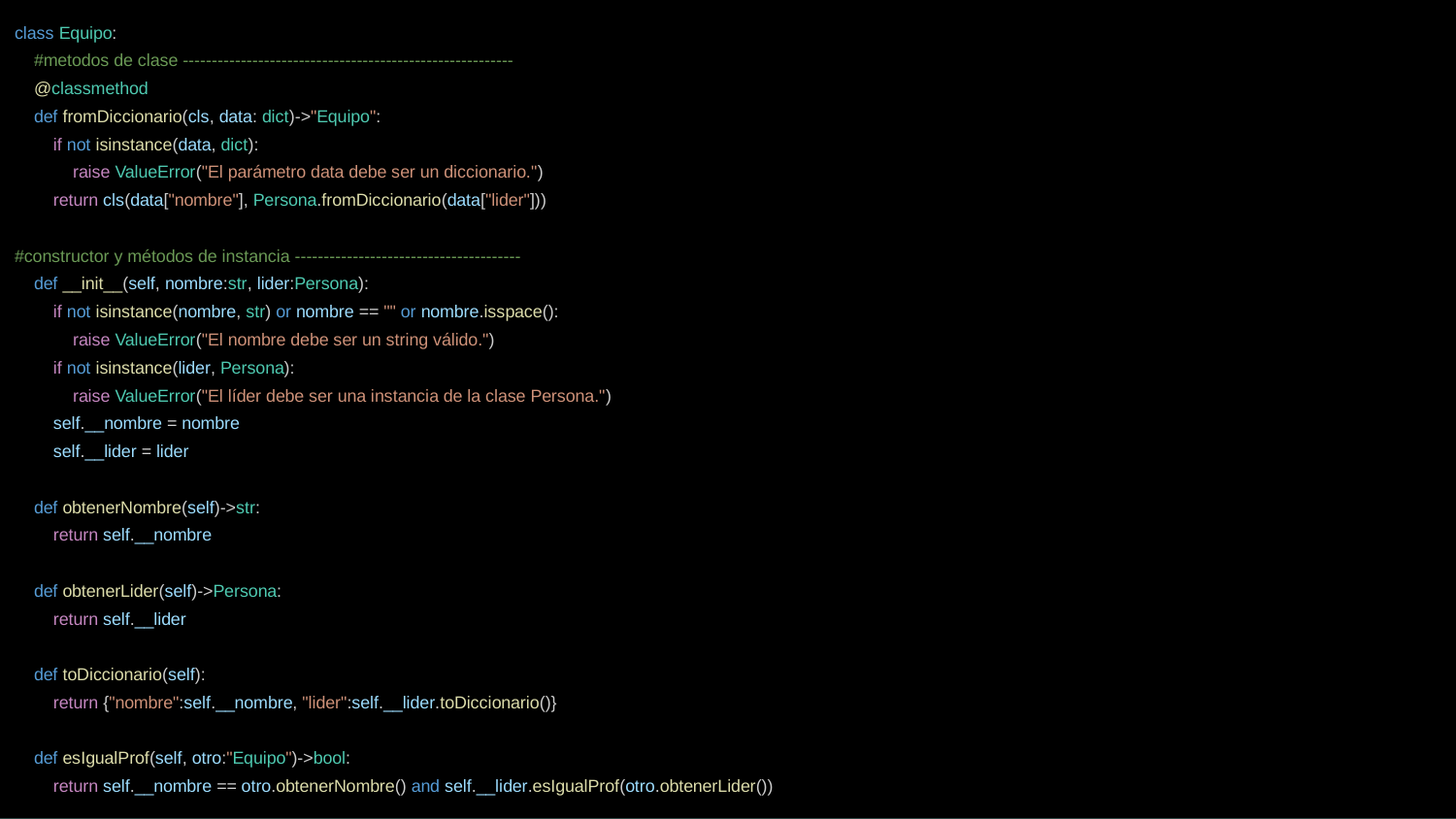

class Equipo:
    #metodos de clase ---------------------------------------------------------
    @classmethod
    def fromDiccionario(cls, data: dict)->"Equipo":
        if not isinstance(data, dict):
            raise ValueError("El parámetro data debe ser un diccionario.")
        return cls(data["nombre"], Persona.fromDiccionario(data["lider"]))

#constructor y métodos de instancia ---------------------------------------
    def __init__(self, nombre:str, lider:Persona):
        if not isinstance(nombre, str) or nombre == "" or nombre.isspace():
            raise ValueError("El nombre debe ser un string válido.")
        if not isinstance(lider, Persona):
            raise ValueError("El líder debe ser una instancia de la clase Persona.")
        self.__nombre = nombre
        self.__lider = lider

    def obtenerNombre(self)->str:
        return self.__nombre

    def obtenerLider(self)->Persona:
        return self.__lider

    def toDiccionario(self):
        return {"nombre":self.__nombre, "lider":self.__lider.toDiccionario()}

    def esIgualProf(self, otro:"Equipo")->bool:
        return self.__nombre == otro.obtenerNombre() and self.__lider.esIgualProf(otro.obtenerLider())